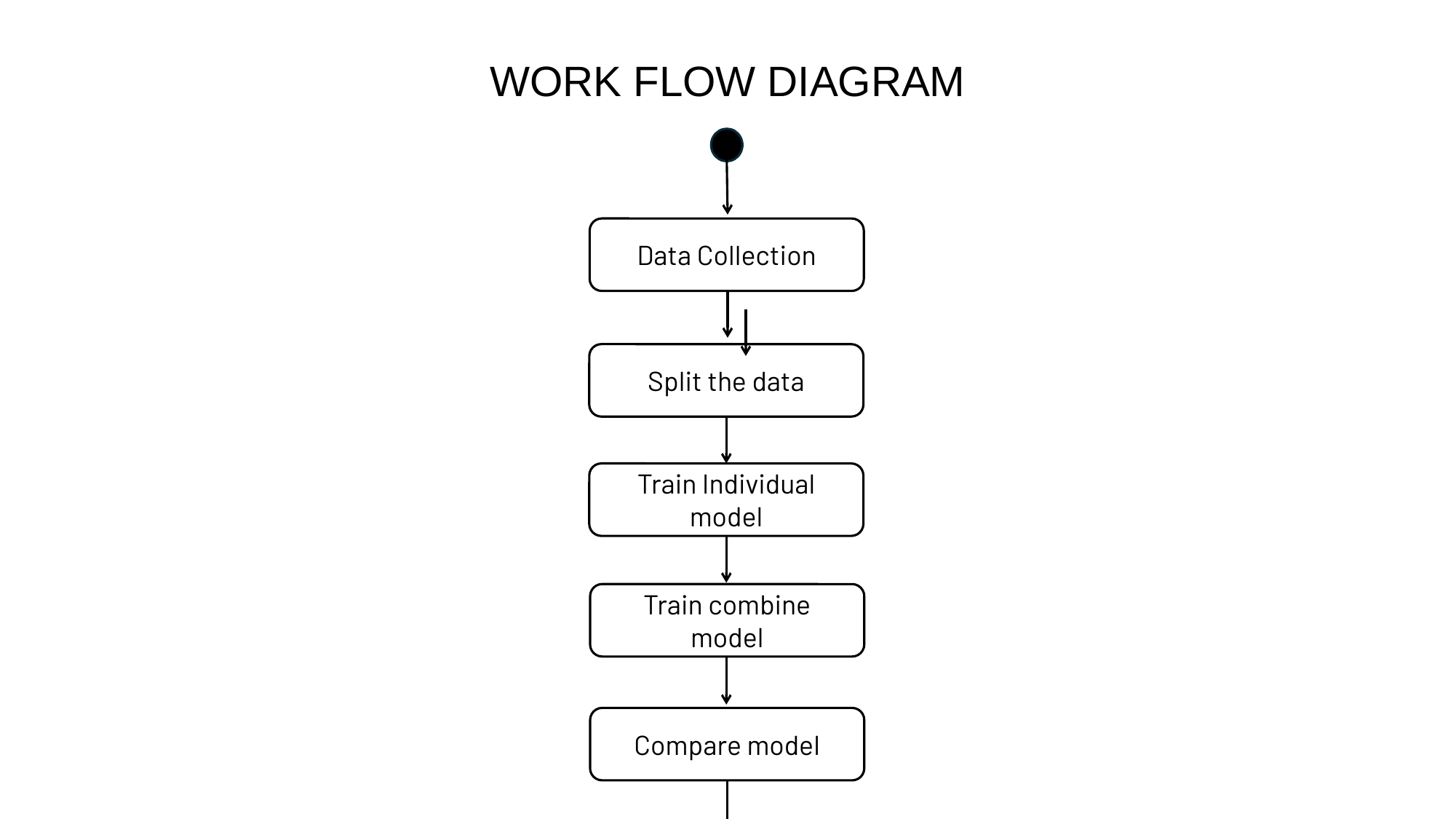

# WORK FLOW DIAGRAM

Data Collection
Split the data
Train Individual model
Train combine model
Compare model